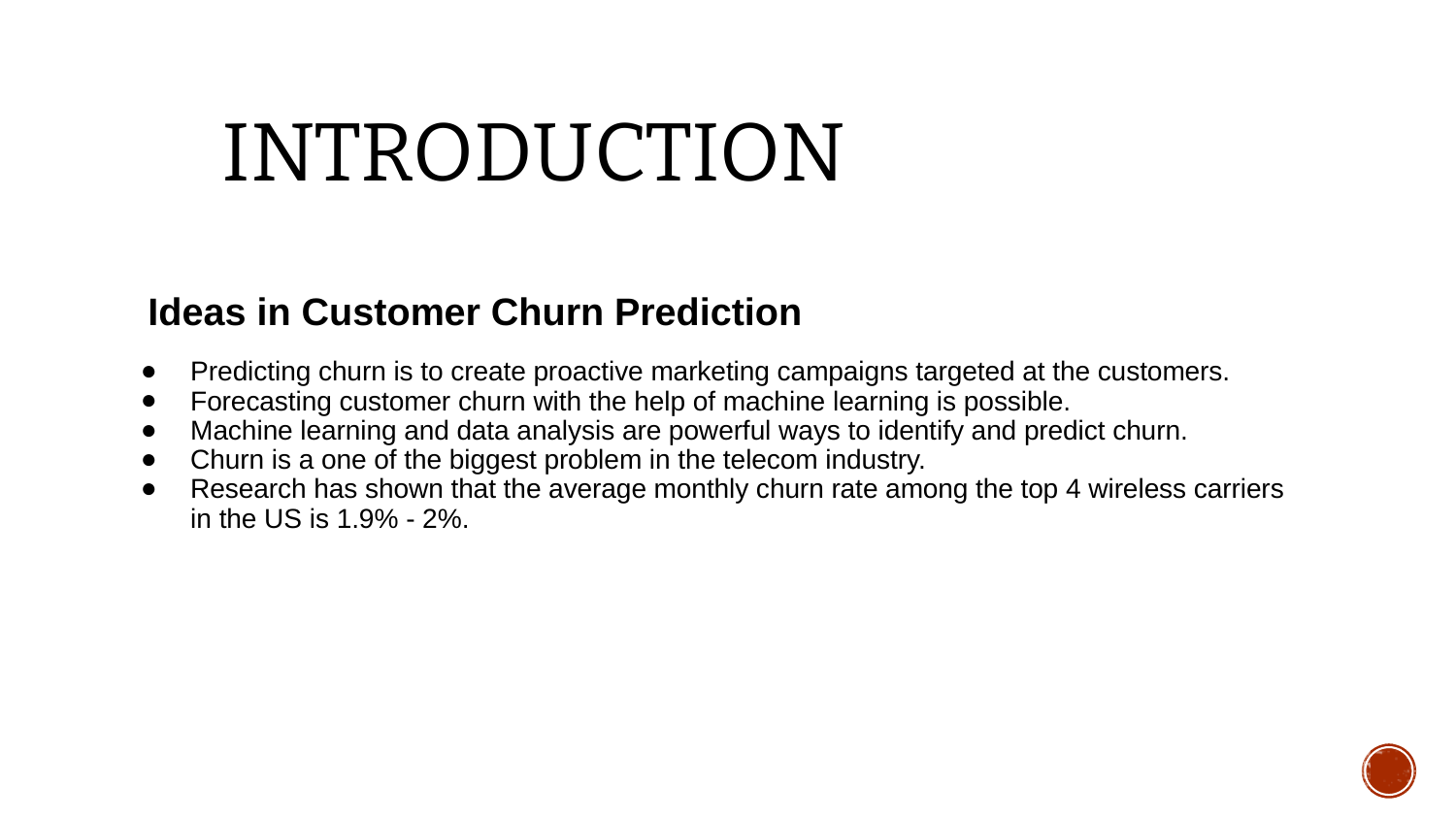

# INTRODUCTION
Ideas in Customer Churn Prediction
Predicting churn is to create proactive marketing campaigns targeted at the customers.
Forecasting customer churn with the help of machine learning is possible.
Machine learning and data analysis are powerful ways to identify and predict churn.
Churn is a one of the biggest problem in the telecom industry.
Research has shown that the average monthly churn rate among the top 4 wireless carriers in the US is 1.9% - 2%.